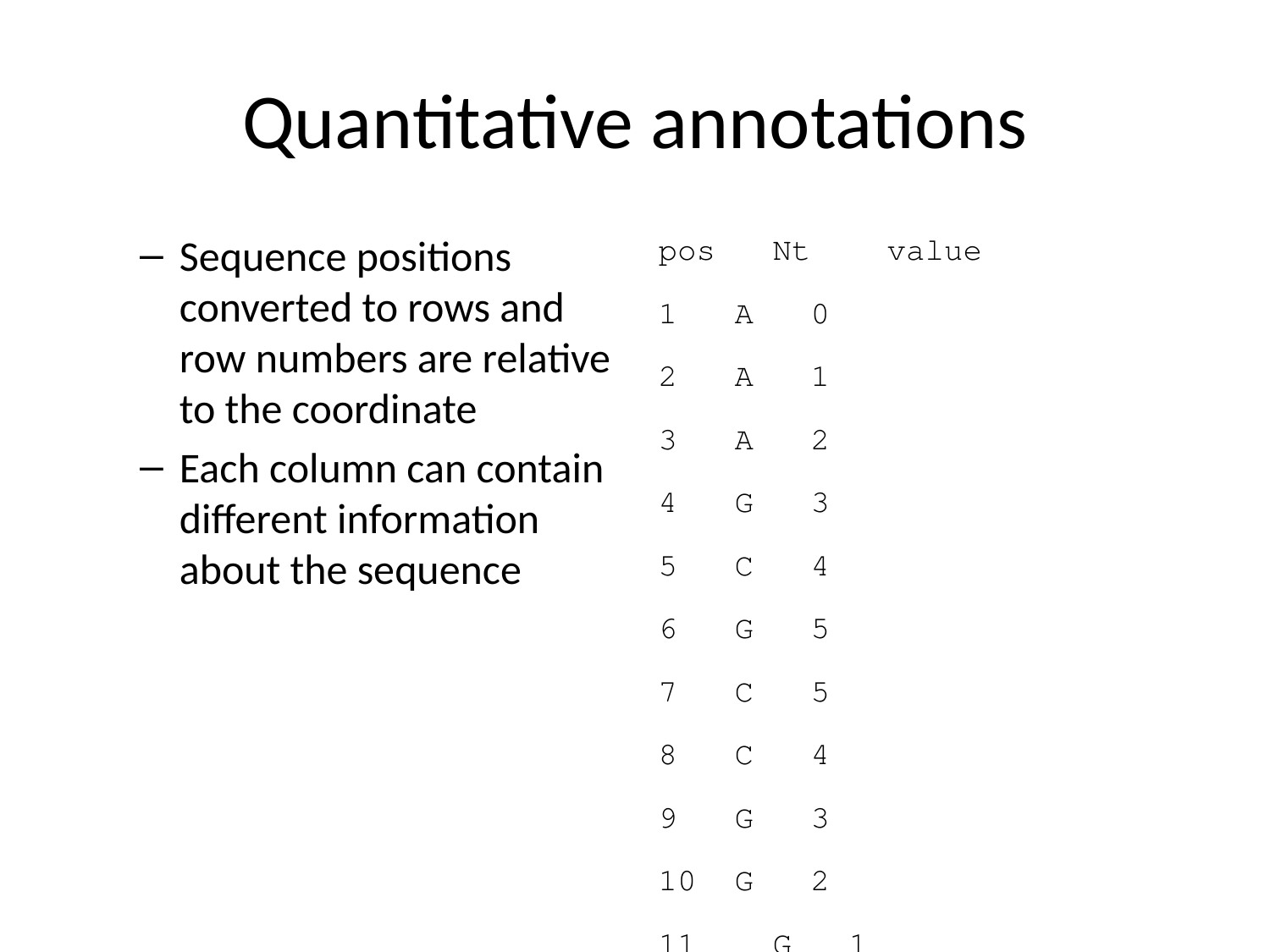

# Quantitative annotations
Sequence positions converted to rows and row numbers are relative to the coordinate
Each column can contain different information about the sequence
pos   Nt    value
1   A   0
2   A   1
3   A   2
4   G   3
5   C   4
6   G   5
7   C   5
8   C   4
9   G   3
10  G   2
11    G   1
12    A   0
13    T   1
14    T   0
15    T   2
16    T   3